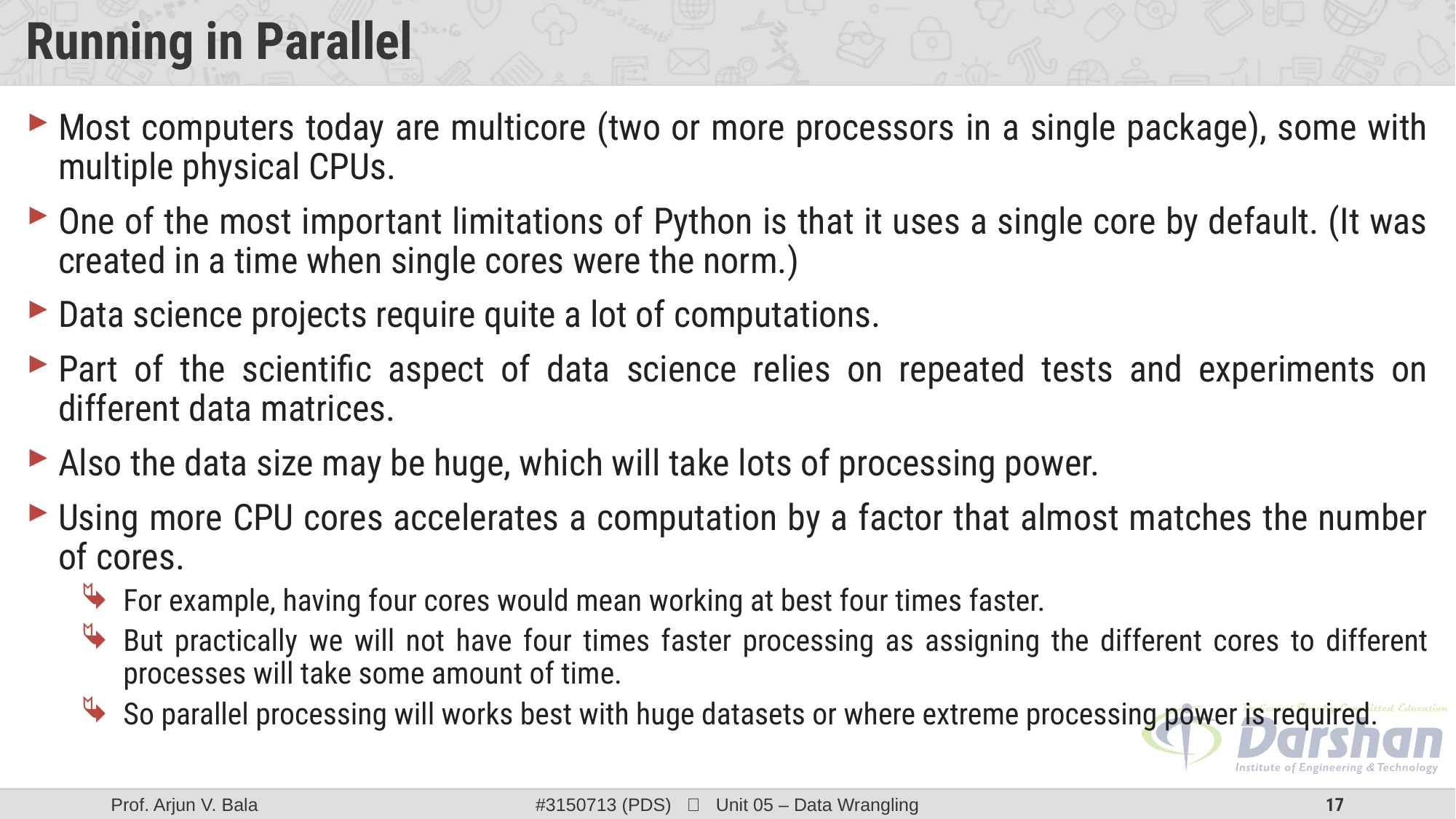

# Running in Parallel
Most computers today are multicore (two or more processors in a single package), some with multiple physical CPUs.
One of the most important limitations of Python is that it uses a single core by default. (It was created in a time when single cores were the norm.)
Data science projects require quite a lot of computations.
Part of the scientific aspect of data science relies on repeated tests and experiments on different data matrices.
Also the data size may be huge, which will take lots of processing power.
Using more CPU cores accelerates a computation by a factor that almost matches the number of cores.
For example, having four cores would mean working at best four times faster.
But practically we will not have four times faster processing as assigning the different cores to different processes will take some amount of time.
So parallel processing will works best with huge datasets or where extreme processing power is required.